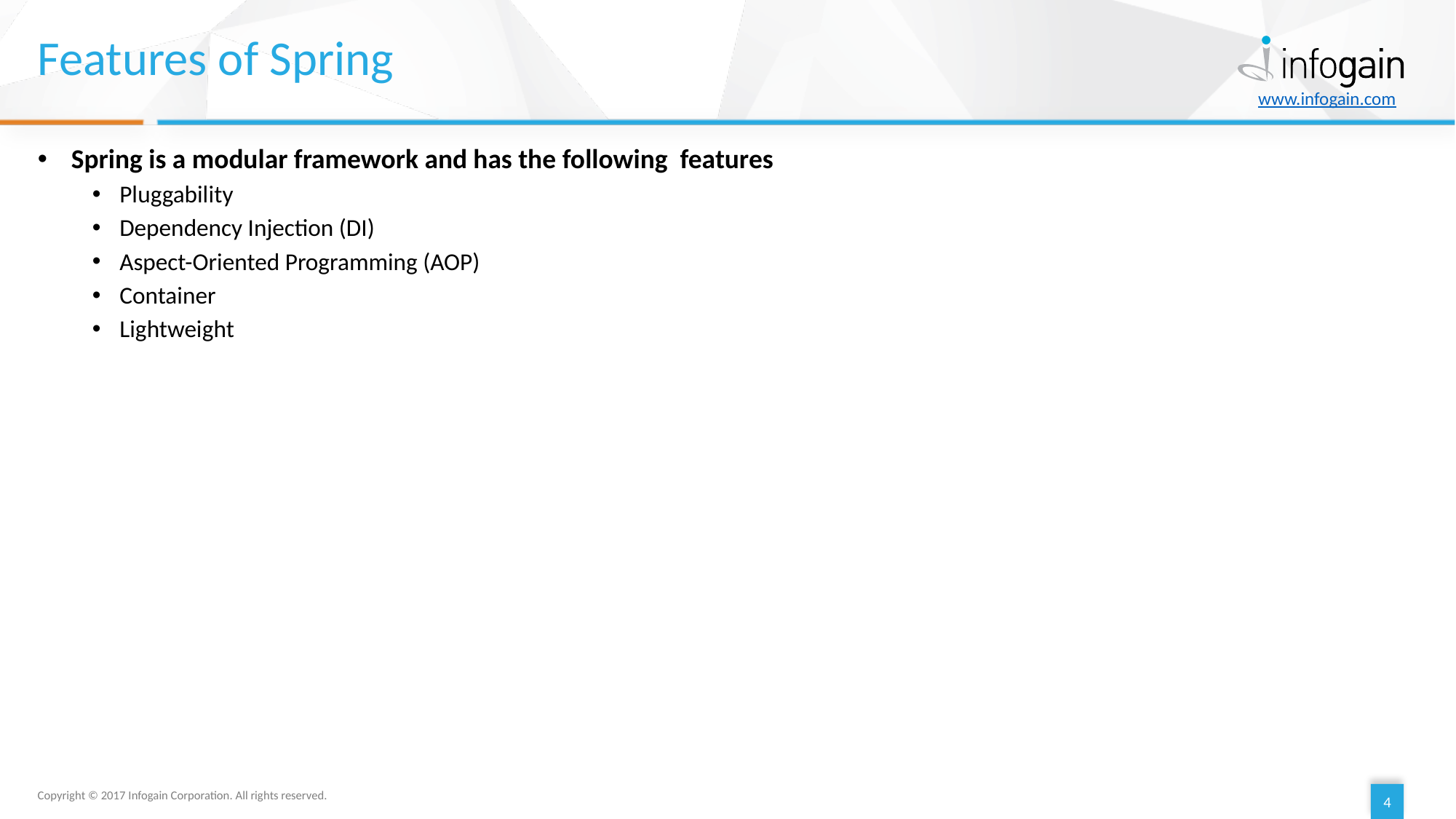

# Features of Spring
 Spring is a modular framework and has the following  features
Pluggability
Dependency Injection (DI)
Aspect-Oriented Programming (AOP)
Container
Lightweight